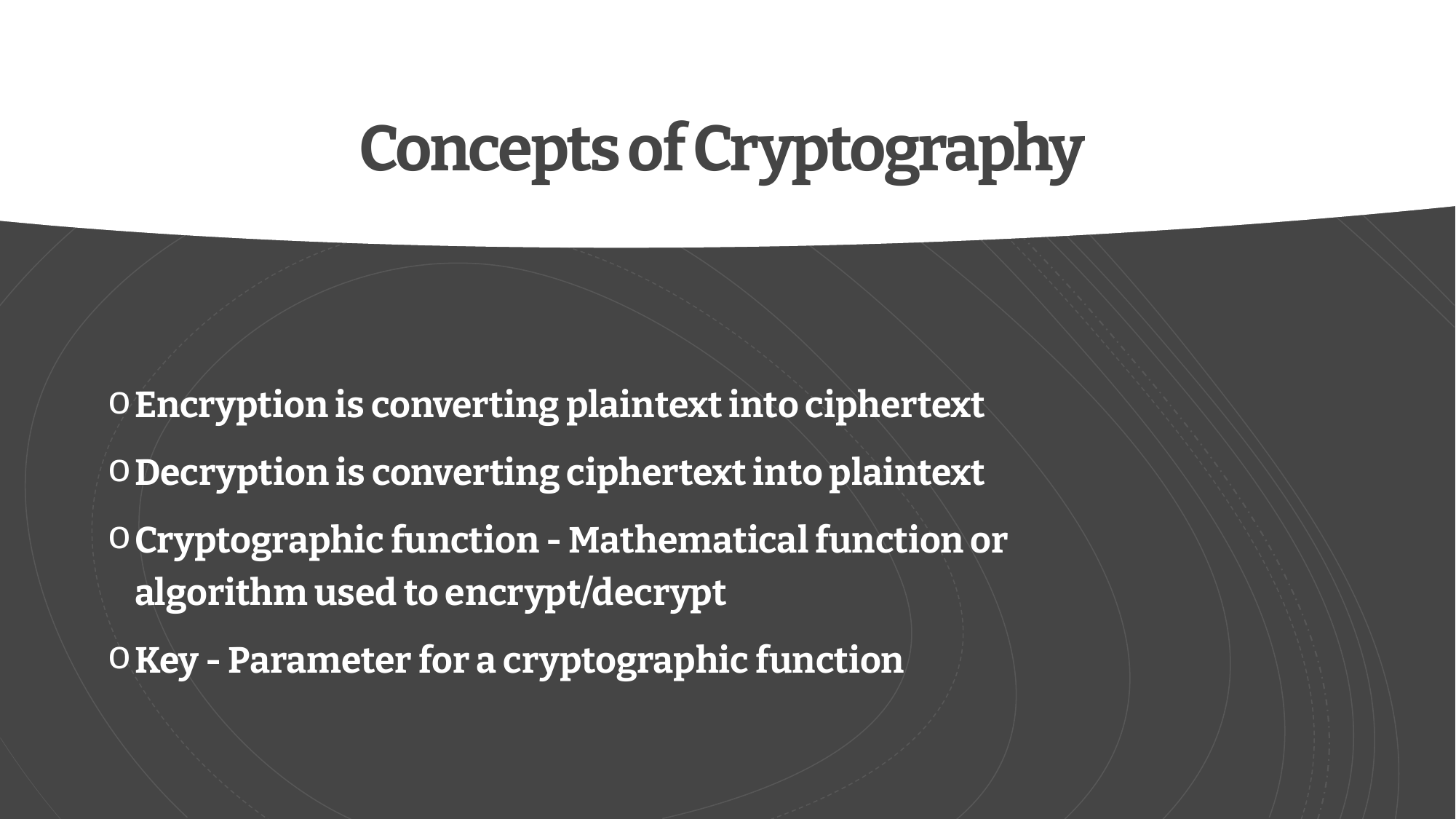

# Concepts of Cryptography
Encryption is converting plaintext into ciphertext
Decryption is converting ciphertext into plaintext
Cryptographic function - Mathematical function or algorithm used to encrypt/decrypt
Key - Parameter for a cryptographic function